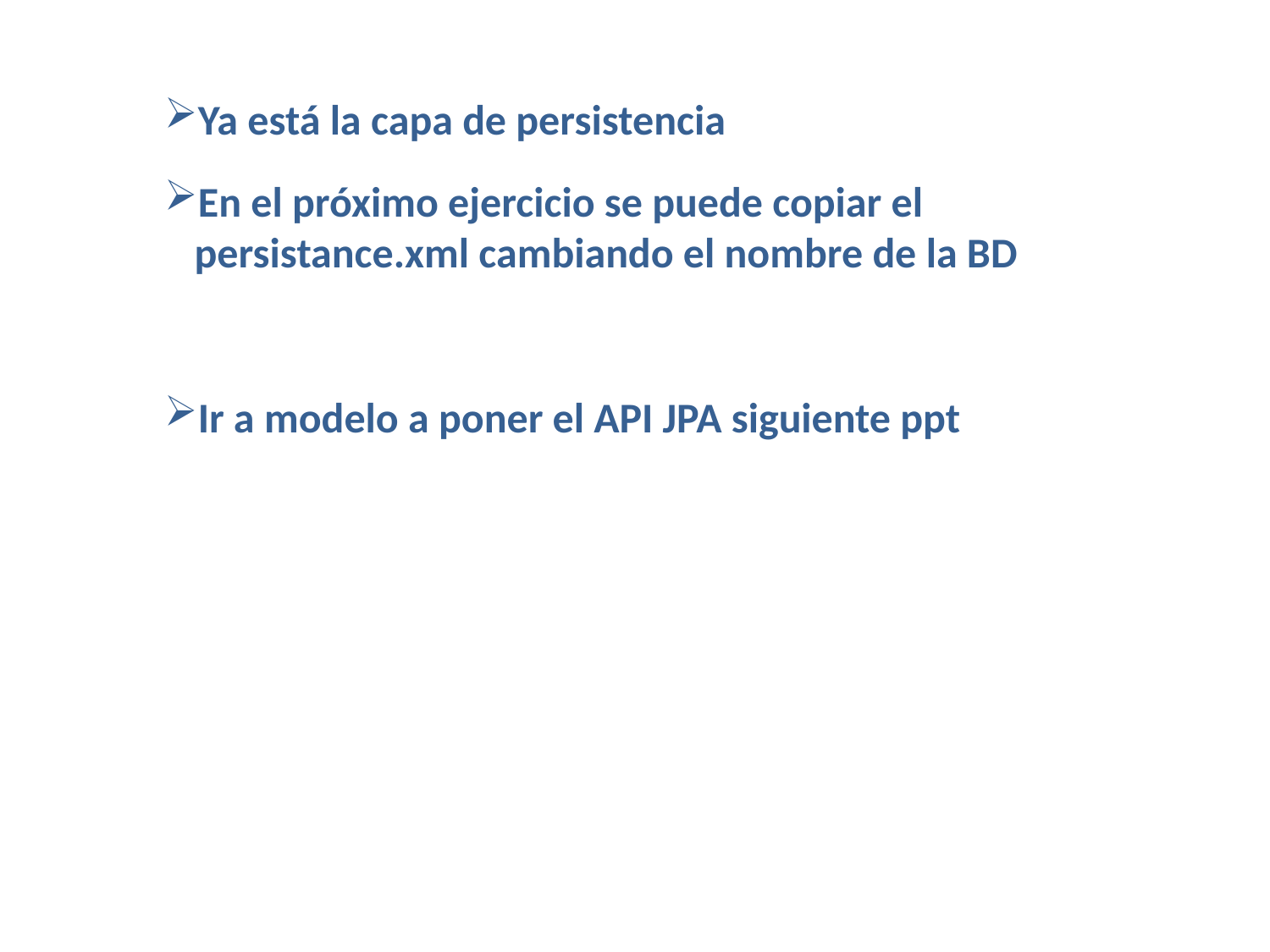

Ya está la capa de persistencia
En el próximo ejercicio se puede copiar el persistance.xml cambiando el nombre de la BD

Ir a modelo a poner el API JPA siguiente ppt